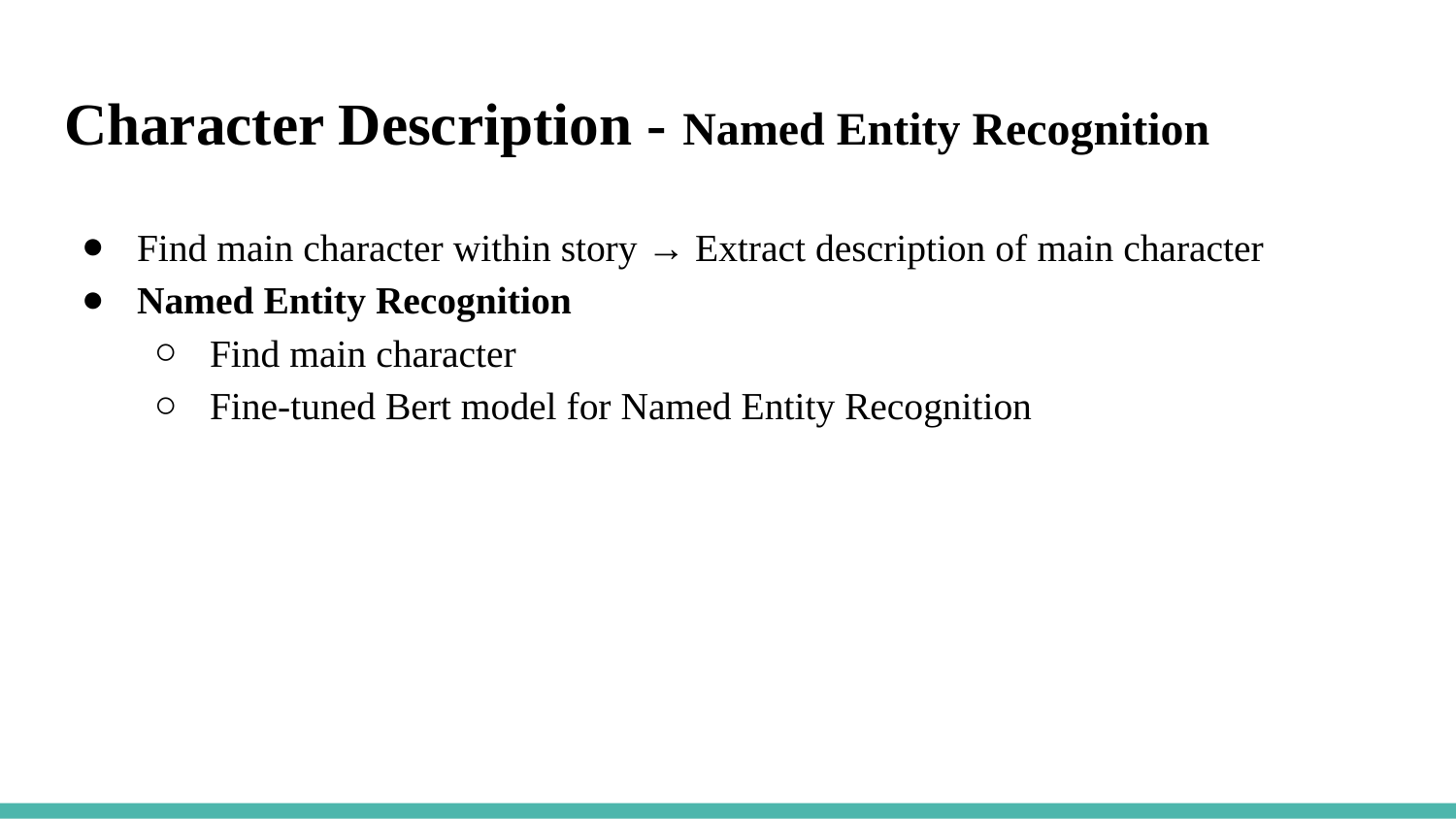

# Character Description - Named Entity Recognition
Find main character within story → Extract description of main character
Named Entity Recognition
Find main character
Fine-tuned Bert model for Named Entity Recognition